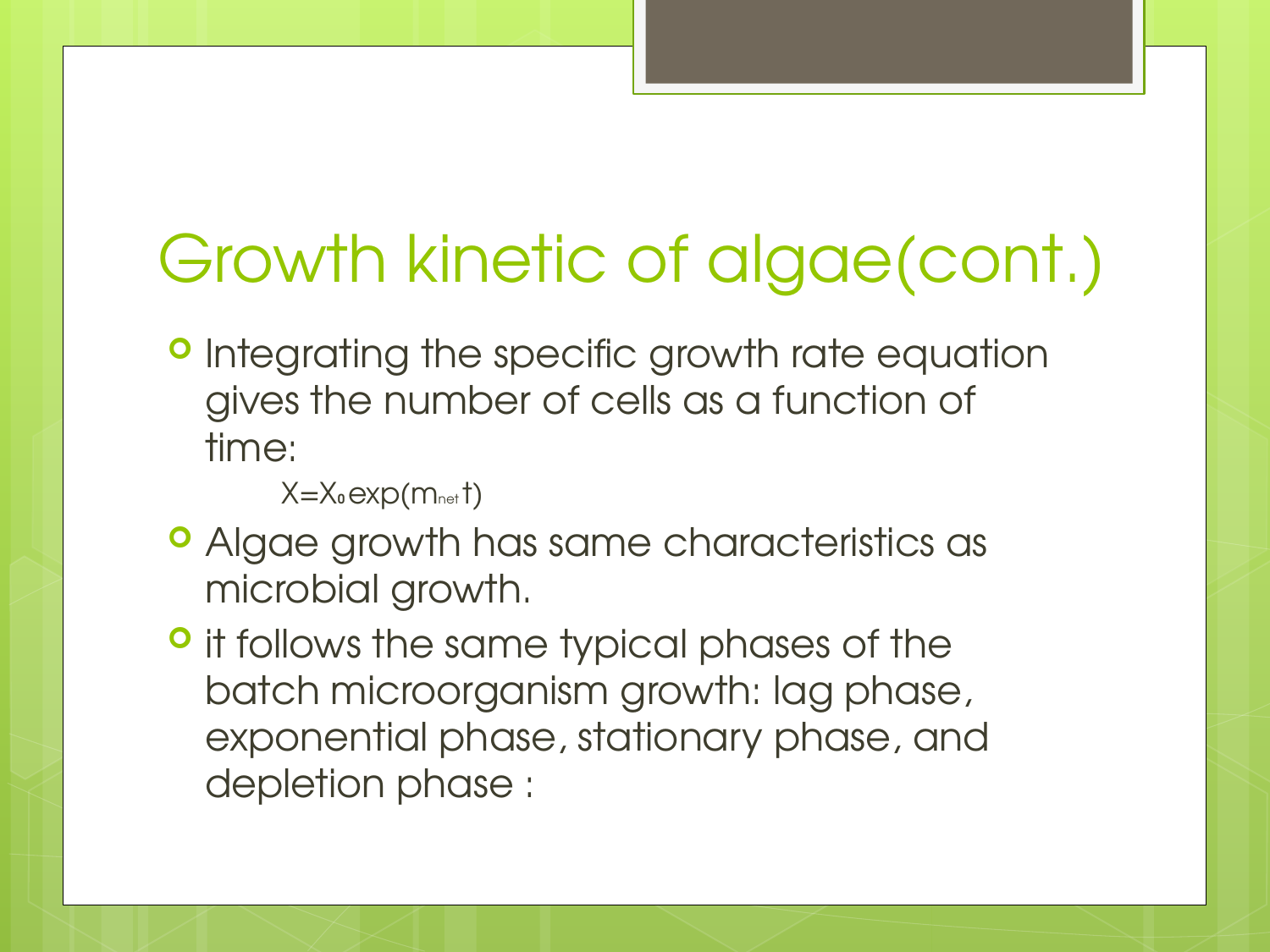

# Growth kinetic of algae(cont.)
Integrating the specific growth rate equation gives the number of cells as a function of time:
		X=X0 exp(mnet t)
Algae growth has same characteristics as microbial growth.
it follows the same typical phases of the batch microorganism growth: lag phase, exponential phase, stationary phase, and depletion phase :